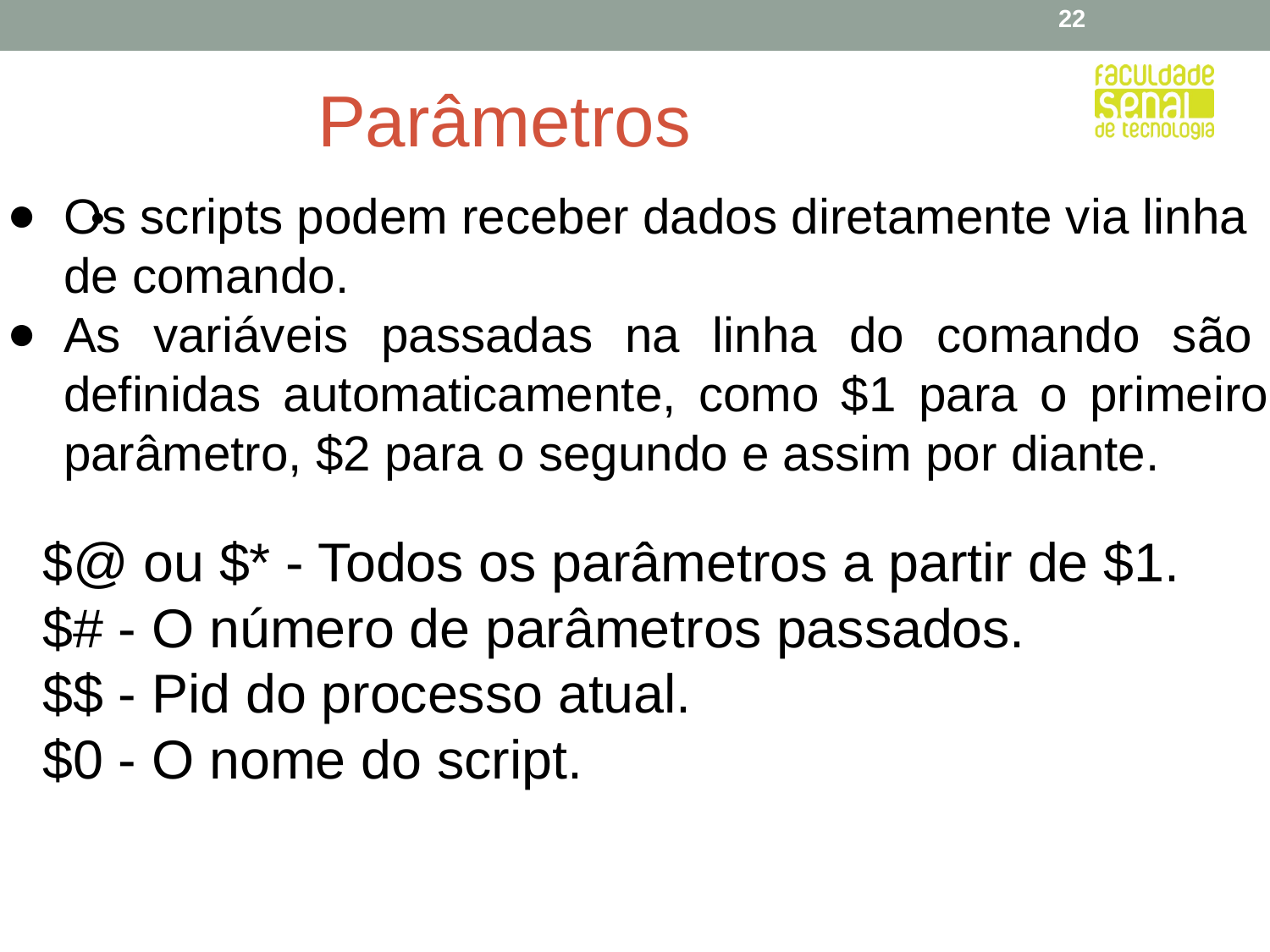

22
# Parâmetros
Os scripts podem receber dados diretamente via linha de comando.
As  variáveis  passadas  na  linha  do  comando  são  definidas automaticamente, como $1 para o primeiro parâmetro, $2 para o segundo e assim por diante.
•
$@ ou $* - Todos os parâmetros a partir de $1.
$# - O número de parâmetros passados.
$$ - Pid do processo atual.
$0 - O nome do script.